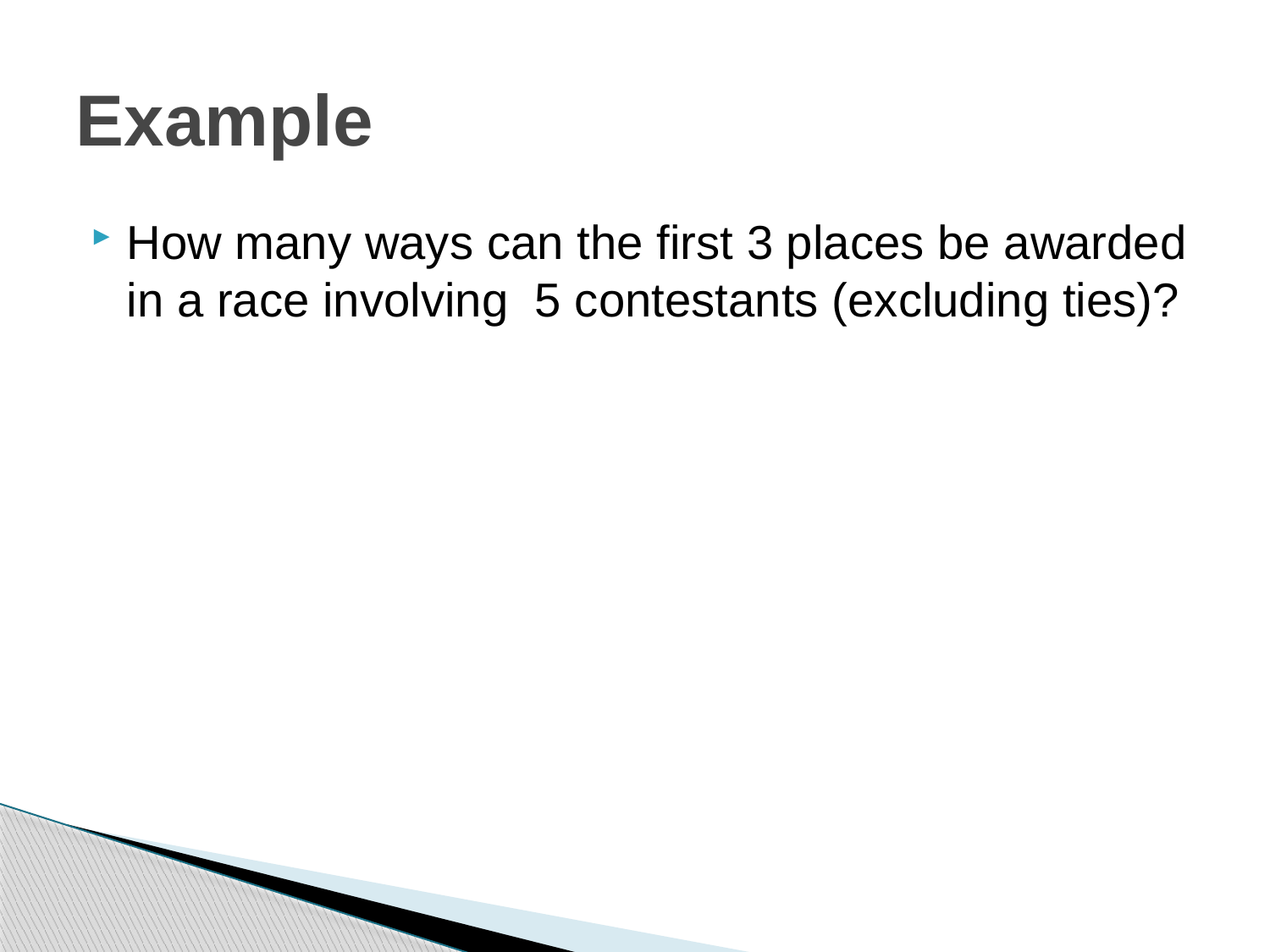

# Example
How many ways can the first 3 places be awarded in a race involving  5 contestants (excluding ties)?